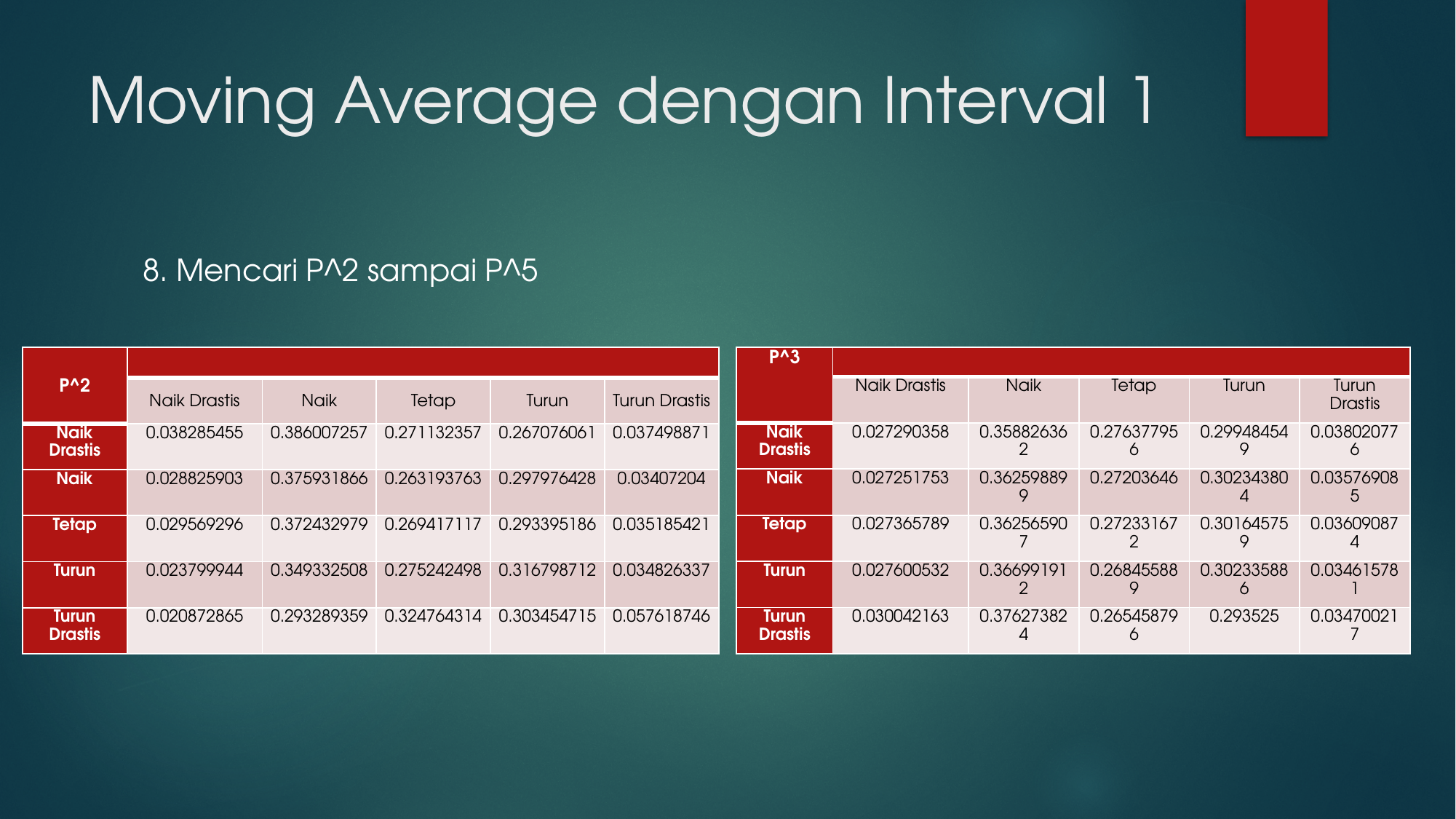

# Moving Average dengan Interval 1
8. Mencari P^2 sampai P^5

| P^2 |  |  |  |  |  |
| --- | --- | --- | --- | --- | --- |
|  | Naik Drastis | Naik | Tetap | Turun | Turun Drastis |
| Naik Drastis | 0.038285455 | 0.386007257 | 0.271132357 | 0.267076061 | 0.037498871 |
| Naik | 0.028825903 | 0.375931866 | 0.263193763 | 0.297976428 | 0.03407204 |
| Tetap | 0.029569296 | 0.372432979 | 0.269417117 | 0.293395186 | 0.035185421 |
| Turun | 0.023799944 | 0.349332508 | 0.275242498 | 0.316798712 | 0.034826337 |
| Turun Drastis | 0.020872865 | 0.293289359 | 0.324764314 | 0.303454715 | 0.057618746 |
| P^3 |  |  |  |  |  |
| --- | --- | --- | --- | --- | --- |
|  | Naik Drastis | Naik | Tetap | Turun | Turun Drastis |
| Naik Drastis | 0.027290358 | 0.358826362 | 0.276377956 | 0.299484549 | 0.038020776 |
| Naik | 0.027251753 | 0.362598899 | 0.27203646 | 0.302343804 | 0.035769085 |
| Tetap | 0.027365789 | 0.362565907 | 0.272331672 | 0.301645759 | 0.036090874 |
| Turun | 0.027600532 | 0.366991912 | 0.268455889 | 0.302335886 | 0.034615781 |
| Turun Drastis | 0.030042163 | 0.376273824 | 0.265458796 | 0.293525 | 0.034700217 |